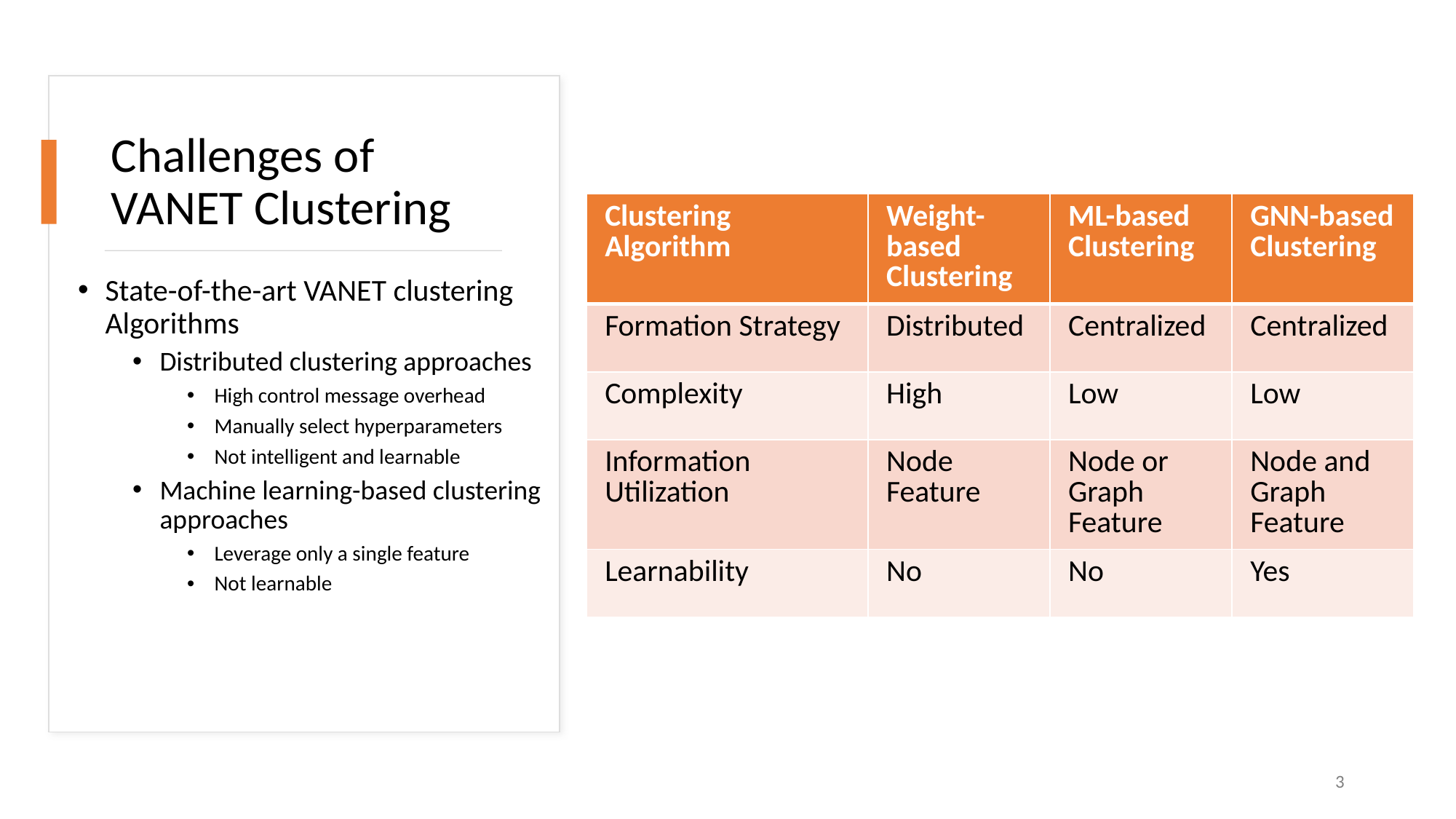

# Challenges of VANET Clustering

| Clustering Algorithm | Weight-based Clustering | ML-based Clustering | GNN-based Clustering |
| --- | --- | --- | --- |
| Formation Strategy | Distributed | Centralized | Centralized |
| Complexity | High | Low | Low |
| Information Utilization | Node Feature | Node or Graph Feature | Node and Graph Feature |
| Learnability | No | No | Yes |

State-of-the-art VANET clustering Algorithms
Distributed clustering approaches
High control message overhead
Manually select hyperparameters
Not intelligent and learnable
Machine learning-based clustering approaches
Leverage only a single feature
Not learnable
3